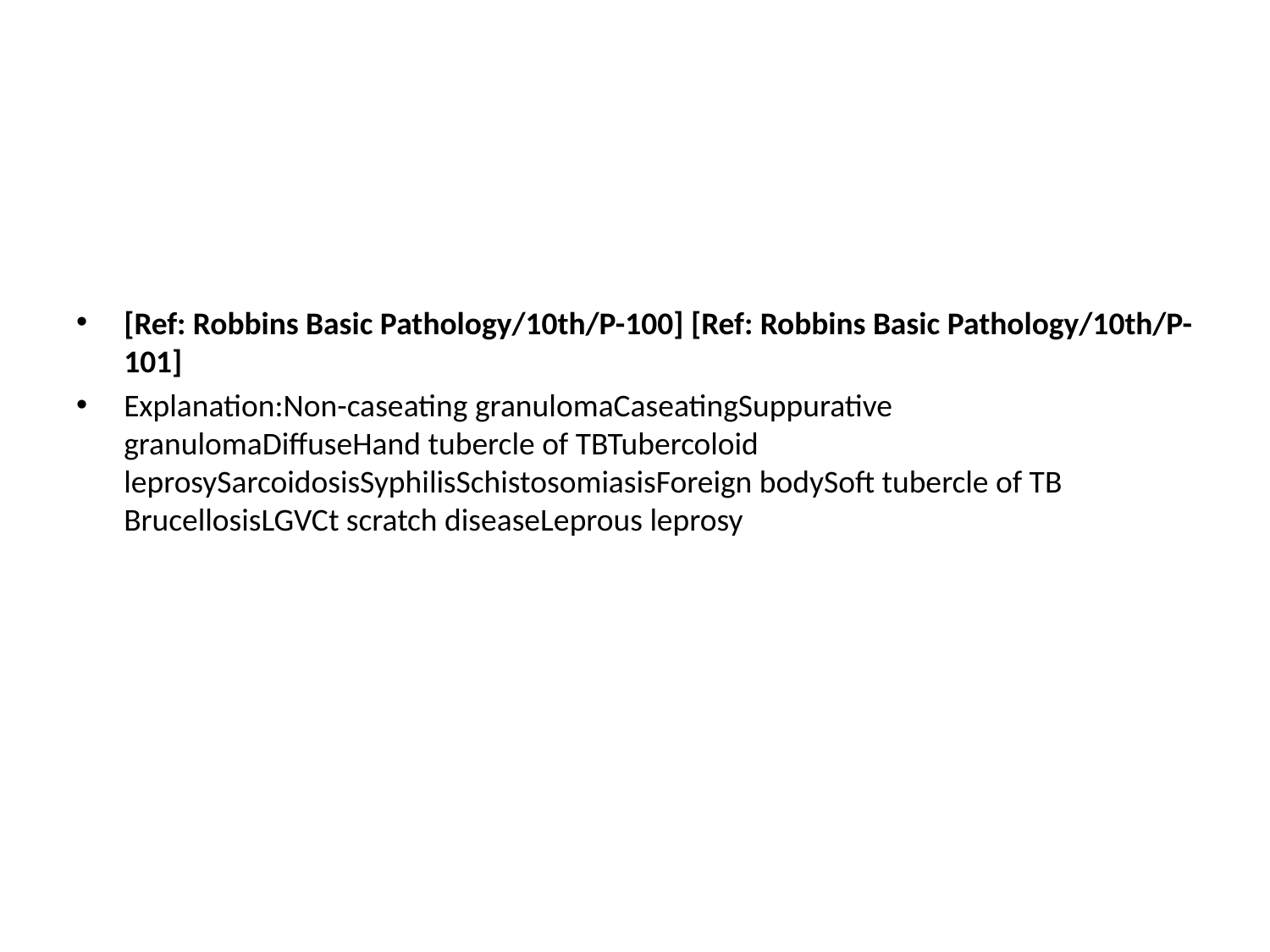

[Ref: Robbins Basic Pathology/10th/P-100] [Ref: Robbins Basic Pathology/10th/P-101]
Explanation:Non-caseating granulomaCaseatingSuppurative granulomaDiffuseHand tubercle of TBTubercoloid leprosySarcoidosisSyphilisSchistosomiasisForeign bodySoft tubercle of TB BrucellosisLGVCt scratch diseaseLeprous leprosy